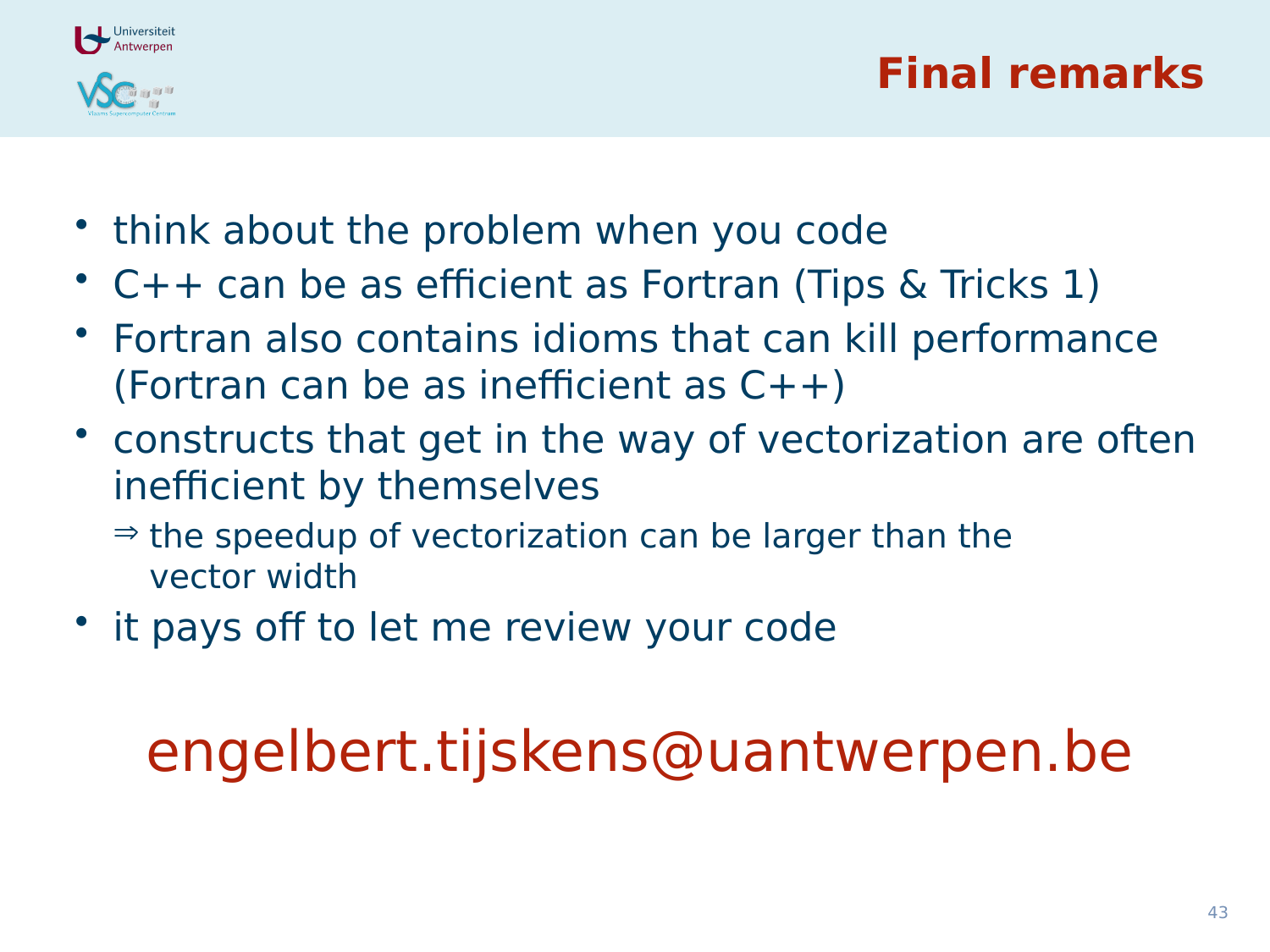

# Final remarks
think about the problem when you code
C++ can be as efficient as Fortran (Tips & Tricks 1)
Fortran also contains idioms that can kill performance
(Fortran can be as inefficient as C++)
constructs that get in the way of vectorization are often inefficient by themselves
the speedup of vectorization can be larger than the
vector width
it pays off to let me review your code

engelbert.tijskens@uantwerpen.be